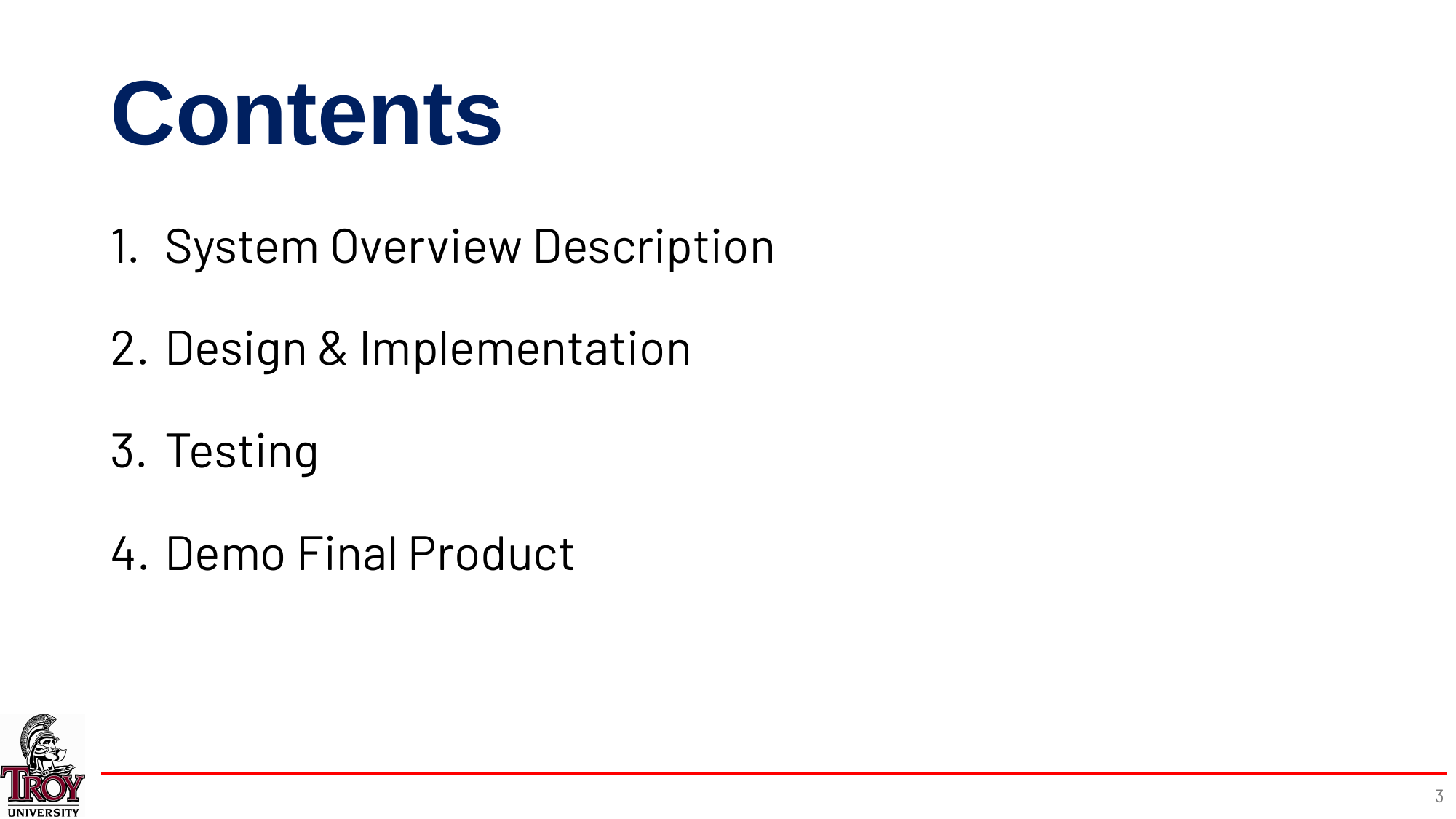

# Contents
System Overview Description
Design & Implementation
Testing
Demo Final Product